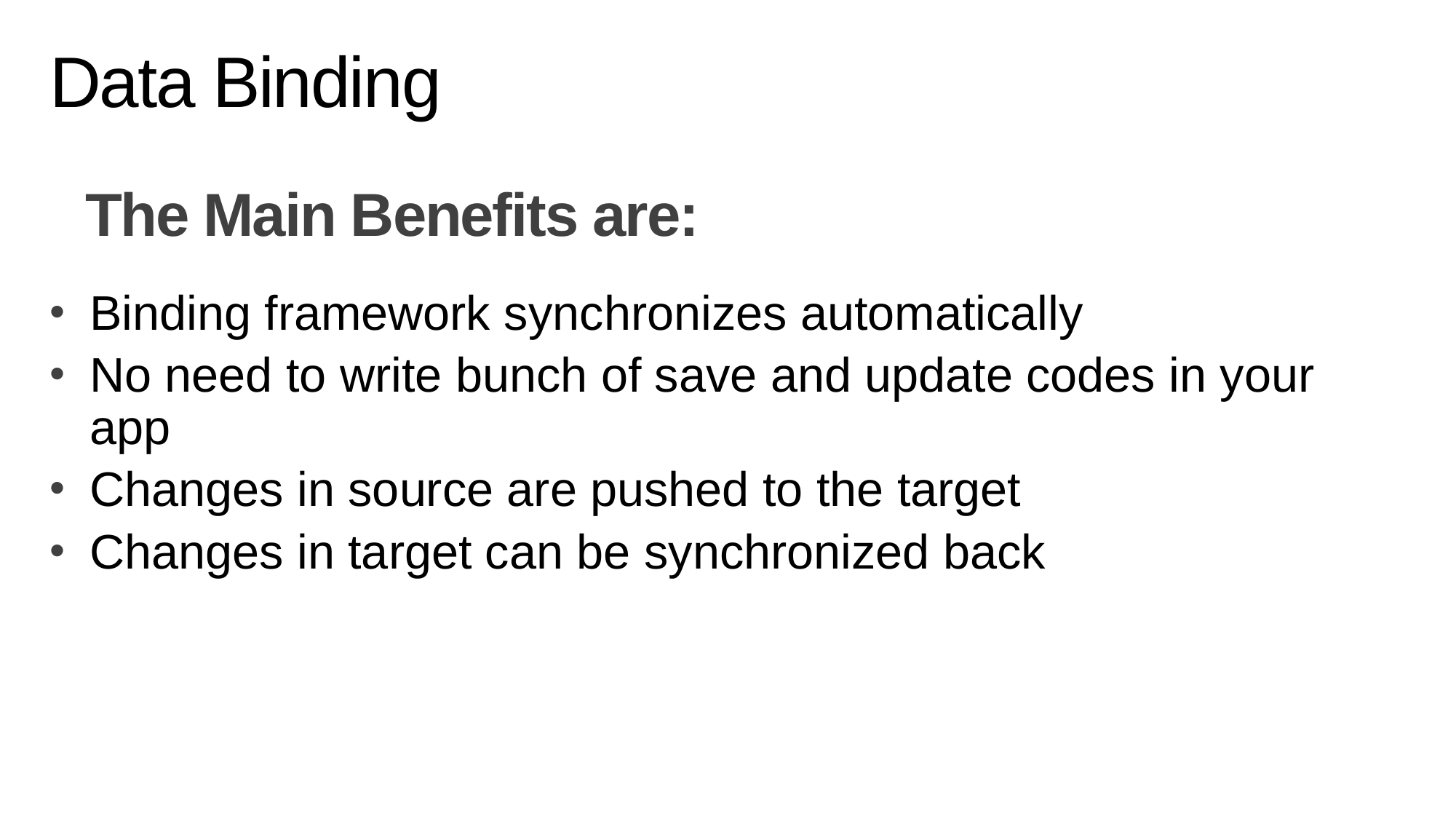

# Data Binding
The Main Benefits are:
Binding framework synchronizes automatically
No need to write bunch of save and update codes in your app
Changes in source are pushed to the target
Changes in target can be synchronized back